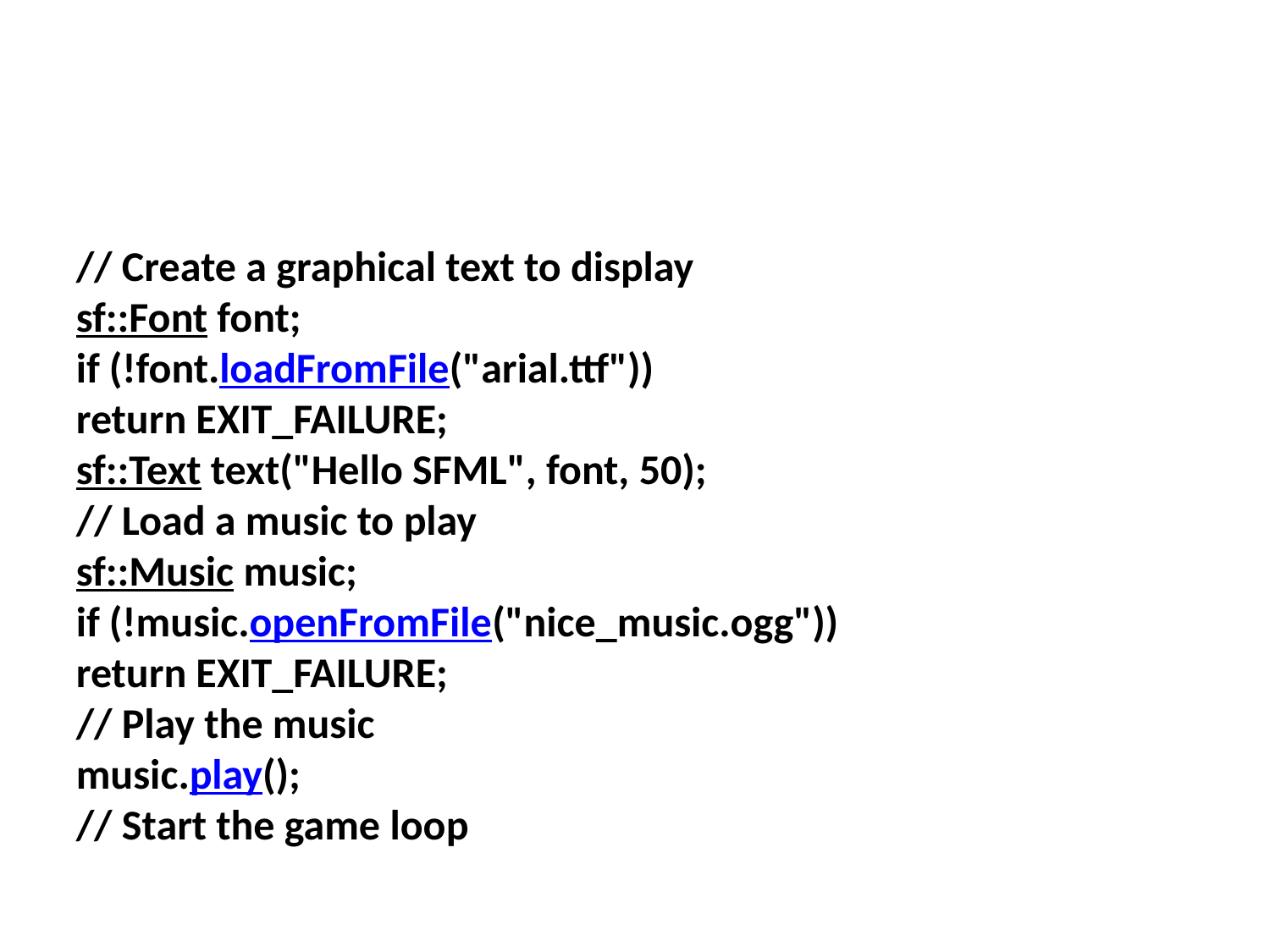

#
// Create a graphical text to display
sf::Font font;
if (!font.loadFromFile("arial.ttf"))
return EXIT_FAILURE;
sf::Text text("Hello SFML", font, 50);
// Load a music to play
sf::Music music;
if (!music.openFromFile("nice_music.ogg"))
return EXIT_FAILURE;
// Play the music
music.play();
// Start the game loop